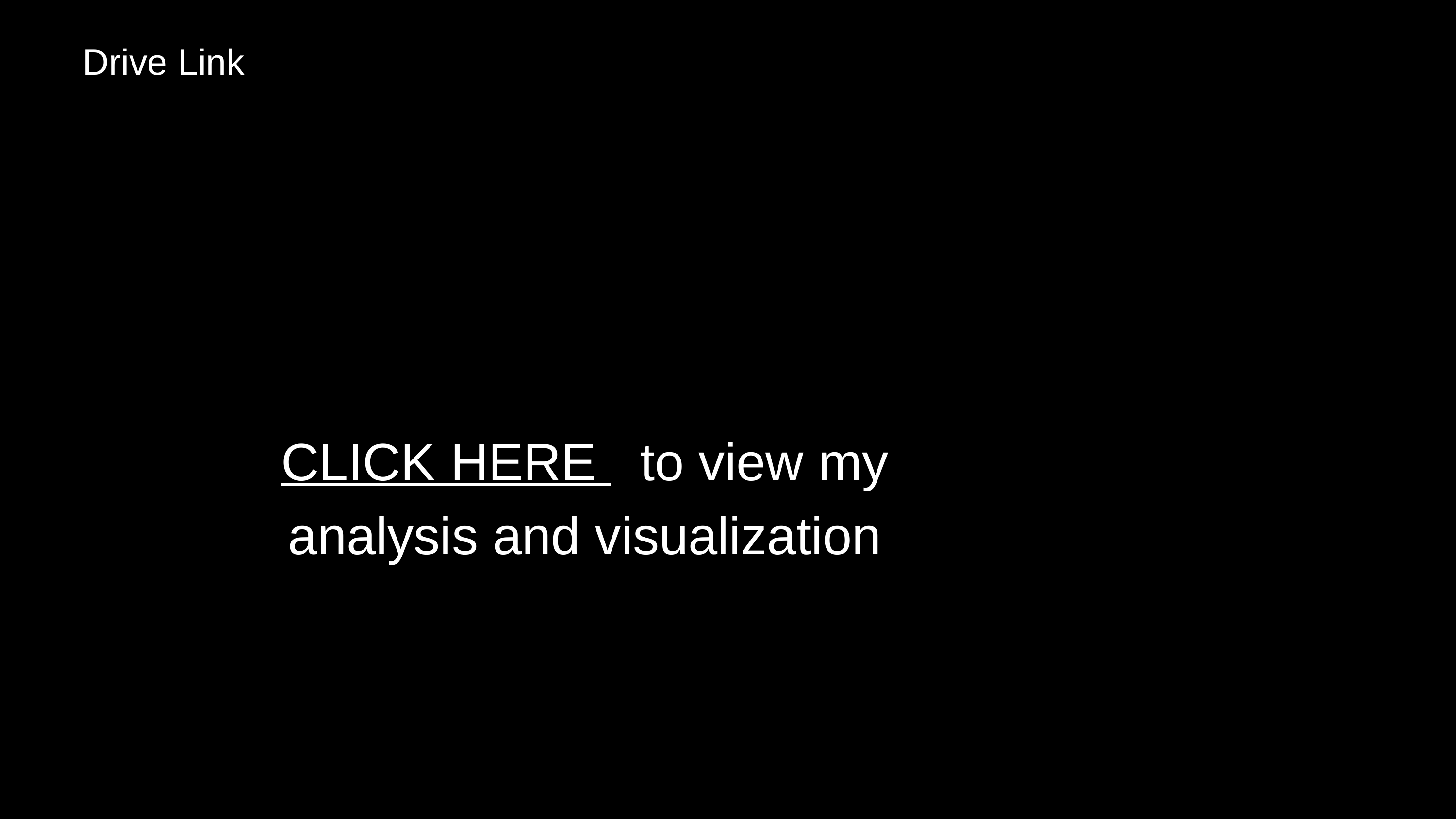

Drive Link
CLICK HERE   to view my analysis and visualization